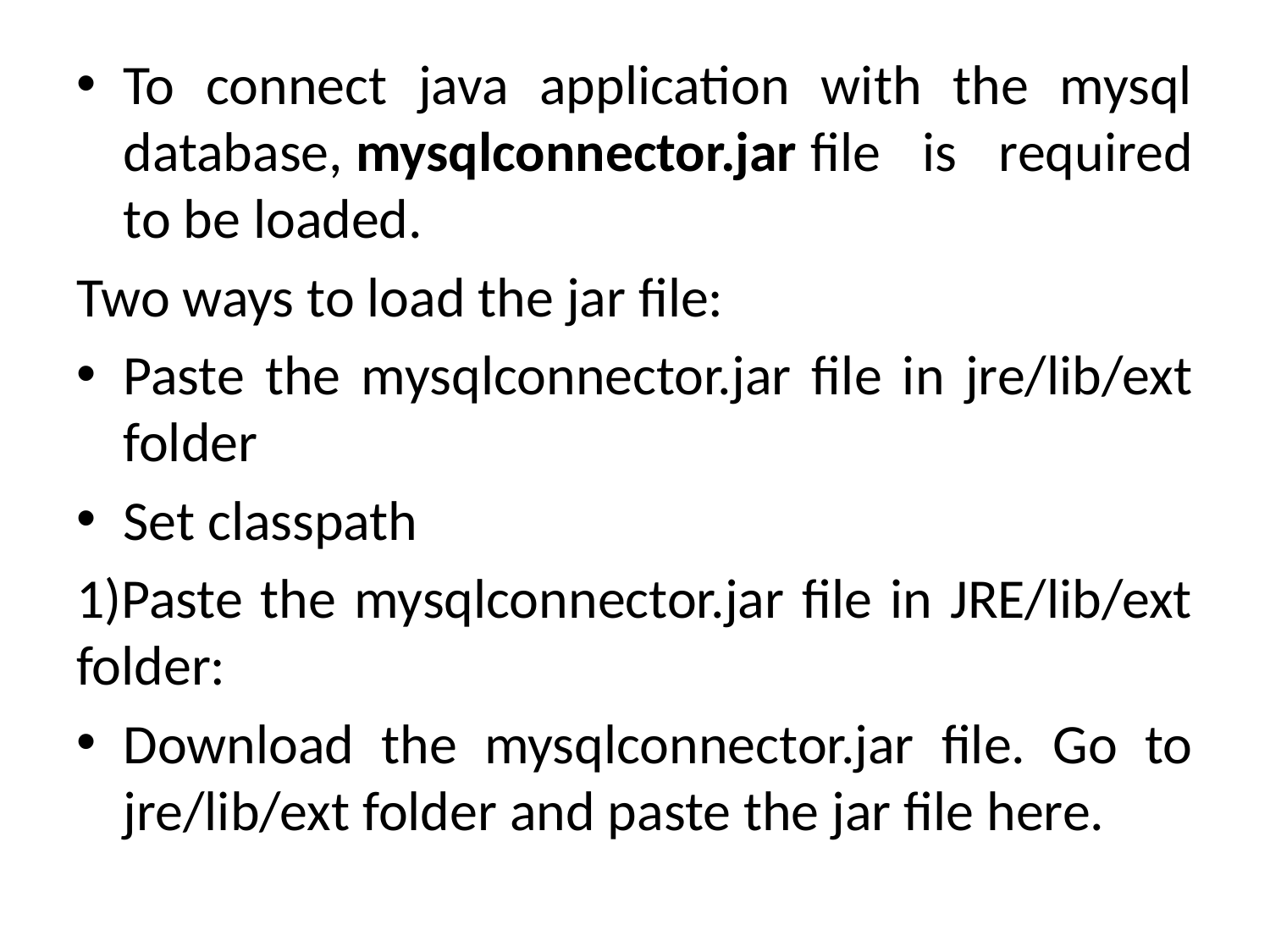

To connect java application with the mysql database, mysqlconnector.jar file is required to be loaded.
Two ways to load the jar file:
Paste the mysqlconnector.jar file in jre/lib/ext folder
Set classpath
1)Paste the mysqlconnector.jar file in JRE/lib/ext folder:
Download the mysqlconnector.jar file. Go to jre/lib/ext folder and paste the jar file here.